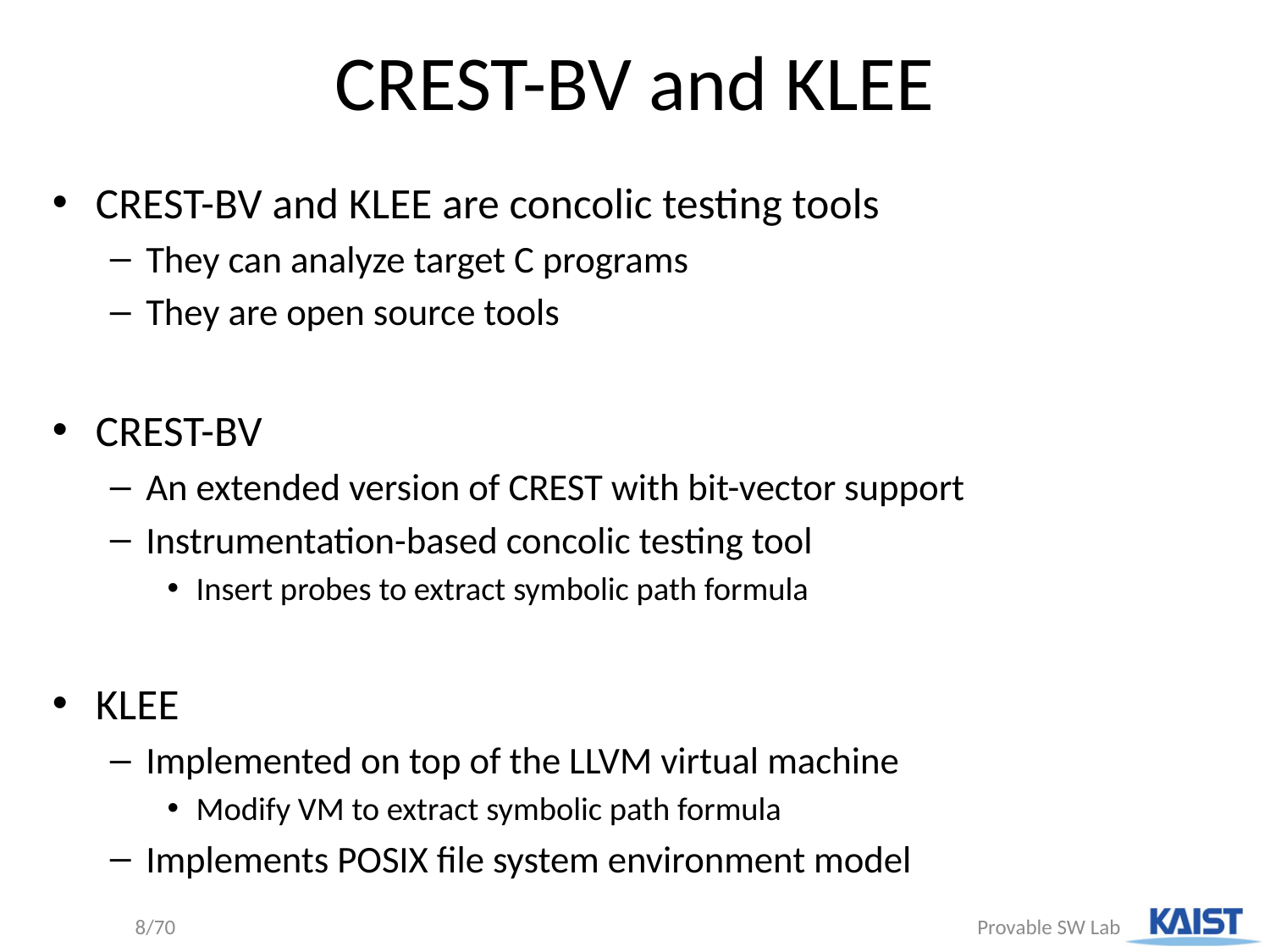

# CREST-BV and KLEE
CREST-BV and KLEE are concolic testing tools
They can analyze target C programs
They are open source tools

CREST-BV
An extended version of CREST with bit-vector support
Instrumentation-based concolic testing tool
Insert probes to extract symbolic path formula

KLEE
Implemented on top of the LLVM virtual machine
Modify VM to extract symbolic path formula
Implements POSIX file system environment model

8/70
 Provable SW Lab